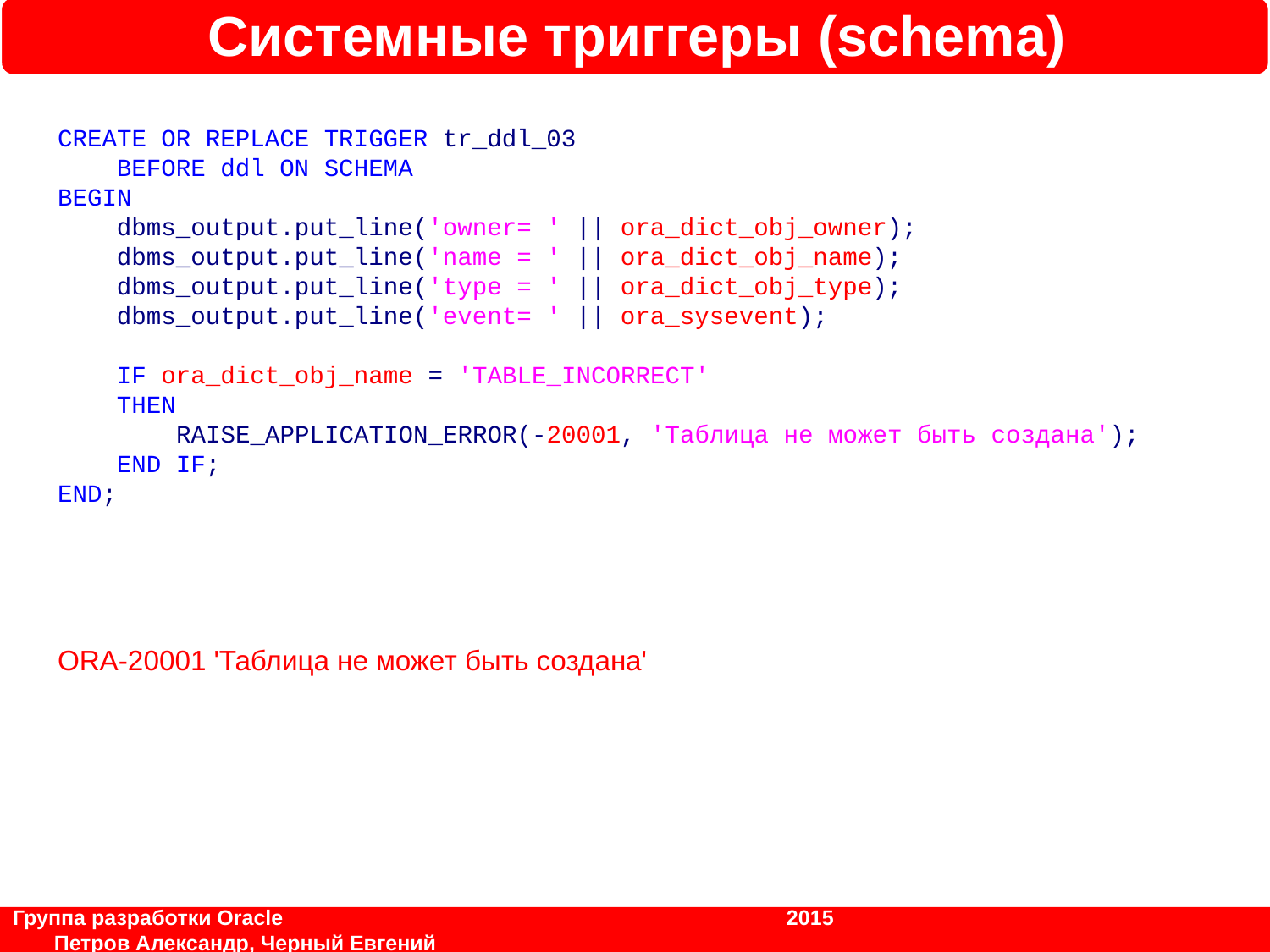

Системные триггеры (schema)
     События срабатывания триггеров (DDL):
 CREATE
  ALTER
  DROP
  ANALYZE
  ASSOCIATE STATISTICS
  AUDIT
  NOAUDIT
  COMMENT
  DDL
  DISASSOCIATE STATISTICS
  GRANT
  RENAME
  REVOKE
  TRUNCATE
CREATE OR REPLACE TRIGGER tr_ddl_03
    BEFORE ddl ON SCHEMA
BEGIN
    dbms_output.put_line('owner= ' || ora_dict_obj_owner);
    dbms_output.put_line('name = ' || ora_dict_obj_name);
    dbms_output.put_line('type = ' || ora_dict_obj_type);
    dbms_output.put_line('event= ' || ora_sysevent);

    IF ora_dict_obj_name = 'TABLE_INCORRECT'
    THEN
        RAISE_APPLICATION_ERROR(-20001, 'Таблица не может быть создана');
    END IF;
END;

create table table_incorrect( id number );

ORA-20001 'Таблица не может быть создана'
Owner = TR_DDL_03
name  = TABLE_DBADMIN
type    = TABLE
Event  = CREATE
create table table_dbadmin( id number );
Группа разработки Oracle			       	  2015	 		                         Петров Александр, Черный Евгений